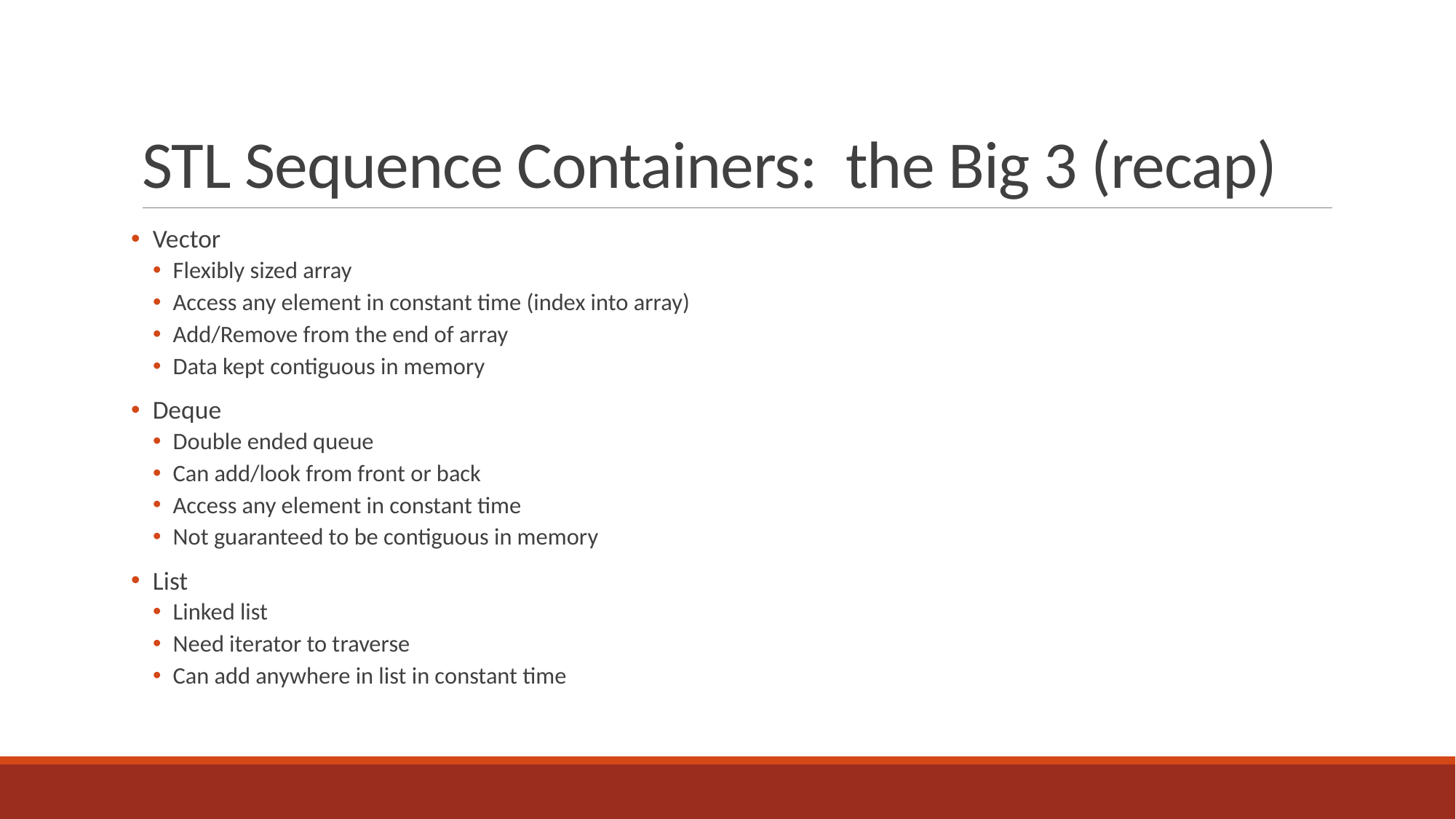

# STL Sequence Containers:  the Big 3 (recap)
  Vector
Flexibly sized array
Access any element in constant time (index into array)
Add/Remove from the end of array
Data kept contiguous in memory
  Deque
Double ended queue
Can add/look from front or back
Access any element in constant time
Not guaranteed to be contiguous in memory
  List
Linked list
Need iterator to traverse
Can add anywhere in list in constant time